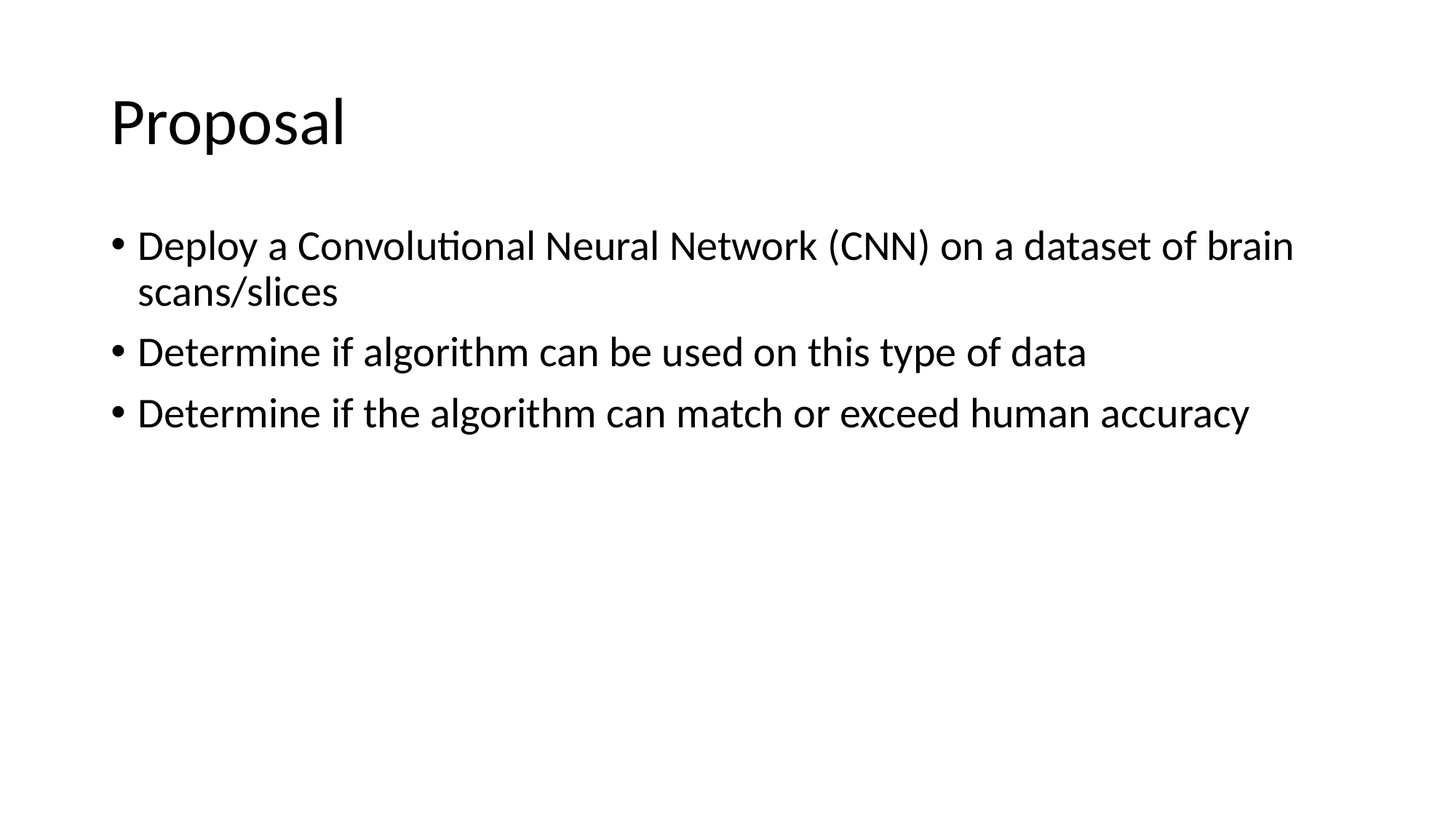

# Proposal
Deploy a Convolutional Neural Network (CNN) on a dataset of brain scans/slices
Determine if algorithm can be used on this type of data
Determine if the algorithm can match or exceed human accuracy